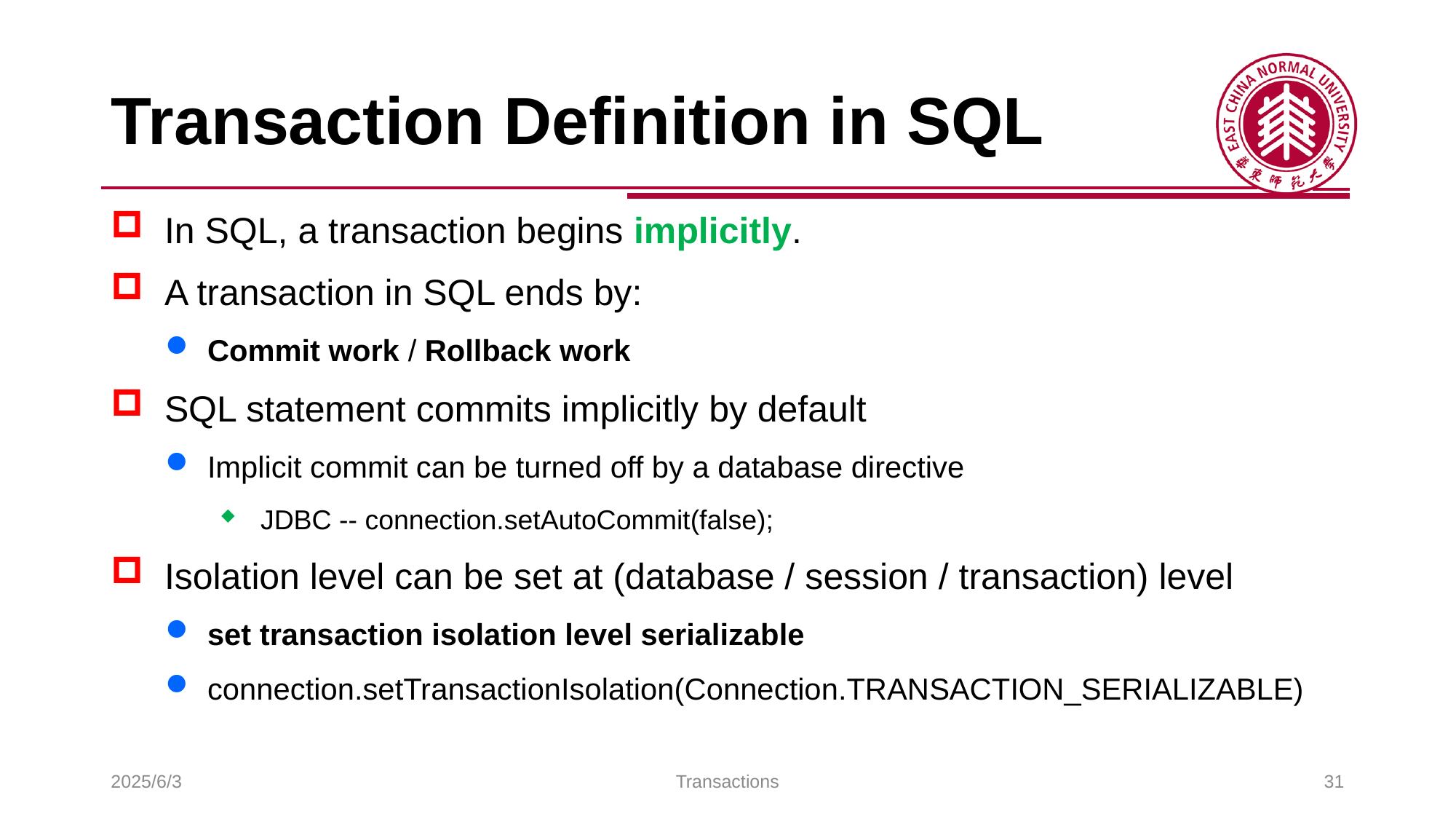

# Transaction Definition in SQL
In SQL, a transaction begins implicitly.
A transaction in SQL ends by:
Commit work / Rollback work
SQL statement commits implicitly by default
Implicit commit can be turned off by a database directive
JDBC -- connection.setAutoCommit(false);
Isolation level can be set at (database / session / transaction) level
set transaction isolation level serializable
connection.setTransactionIsolation(Connection.TRANSACTION_SERIALIZABLE)
2025/6/3
Transactions
31